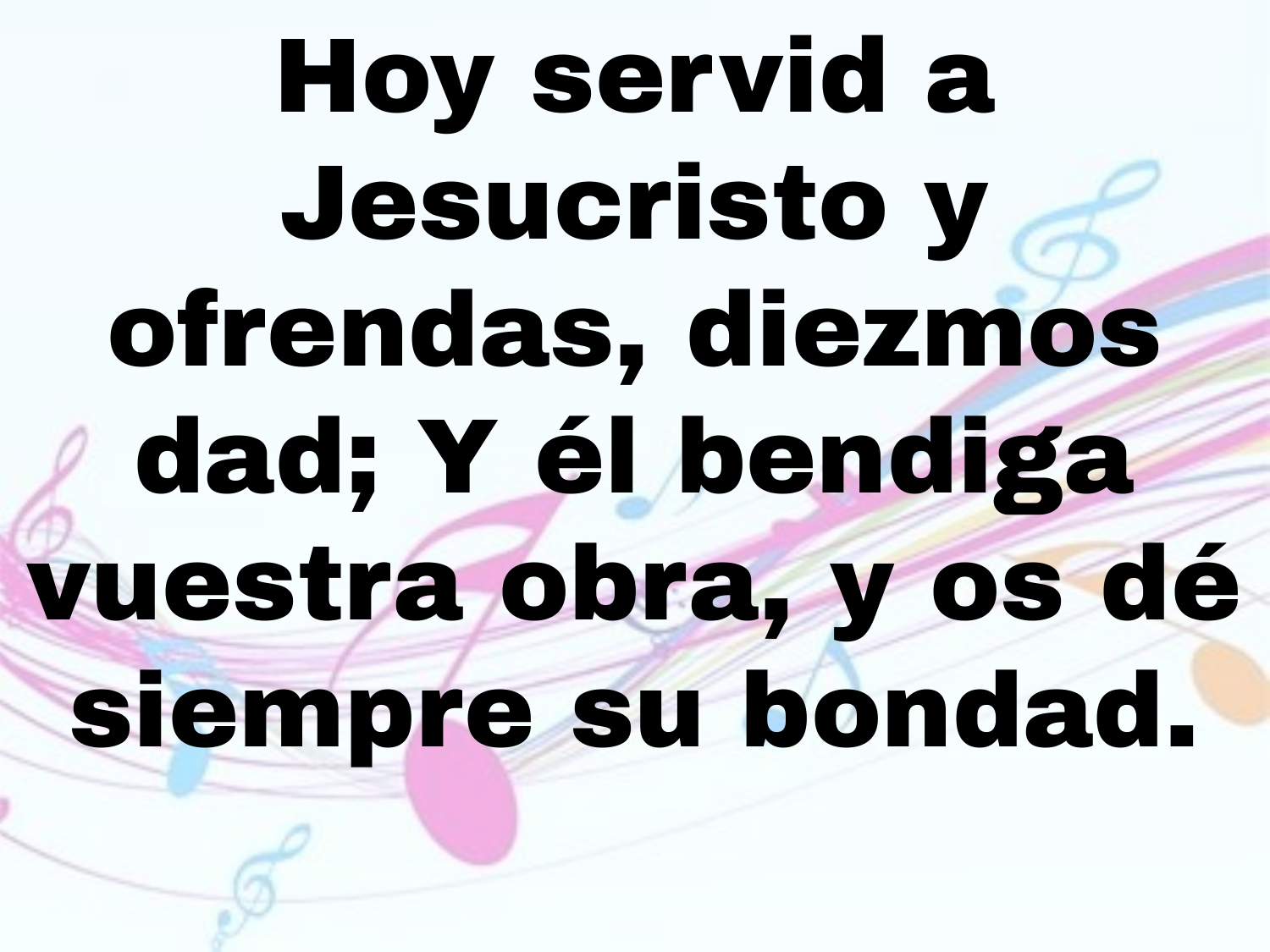

Hoy servid a Jesucristo y ofrendas, diezmos dad; Y él bendiga vuestra obra, y os dé siempre su bondad.